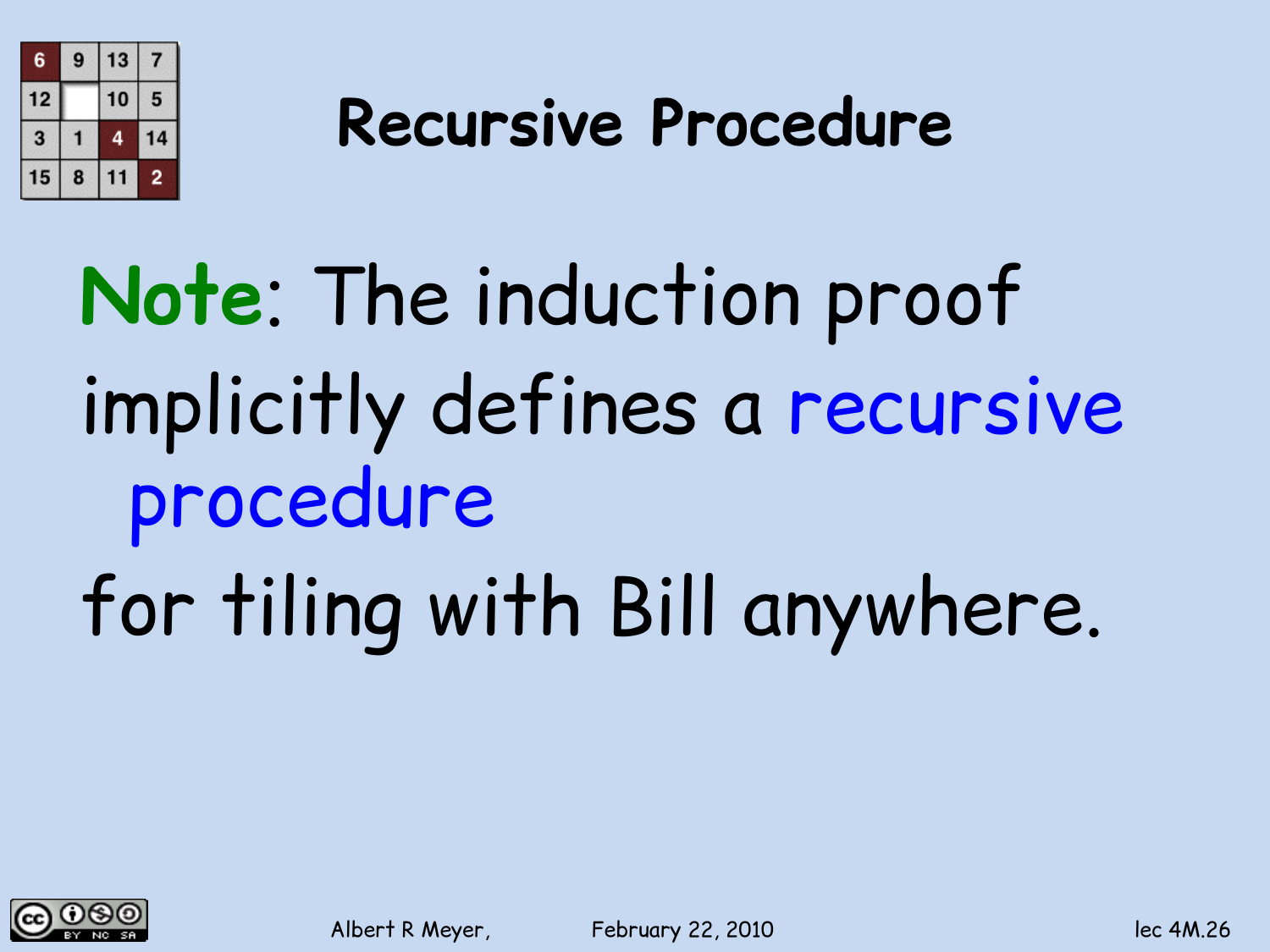

# Recursive Procedure
Note: The induction proof
implicitly defines a recursive procedure
for tiling with Bill anywhere.